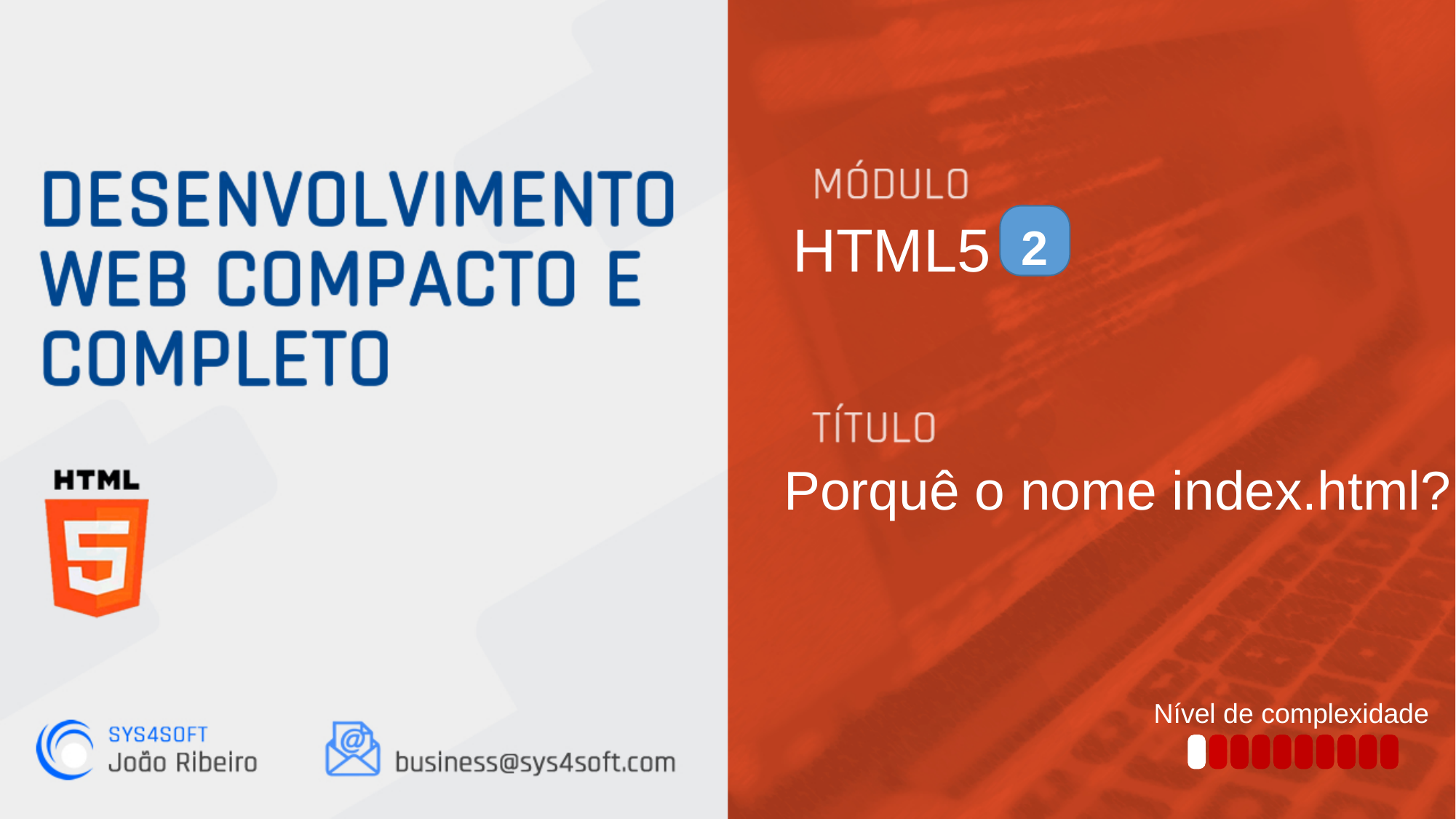

HTML5
2
Porquê o nome index.html?
Nível de complexidade